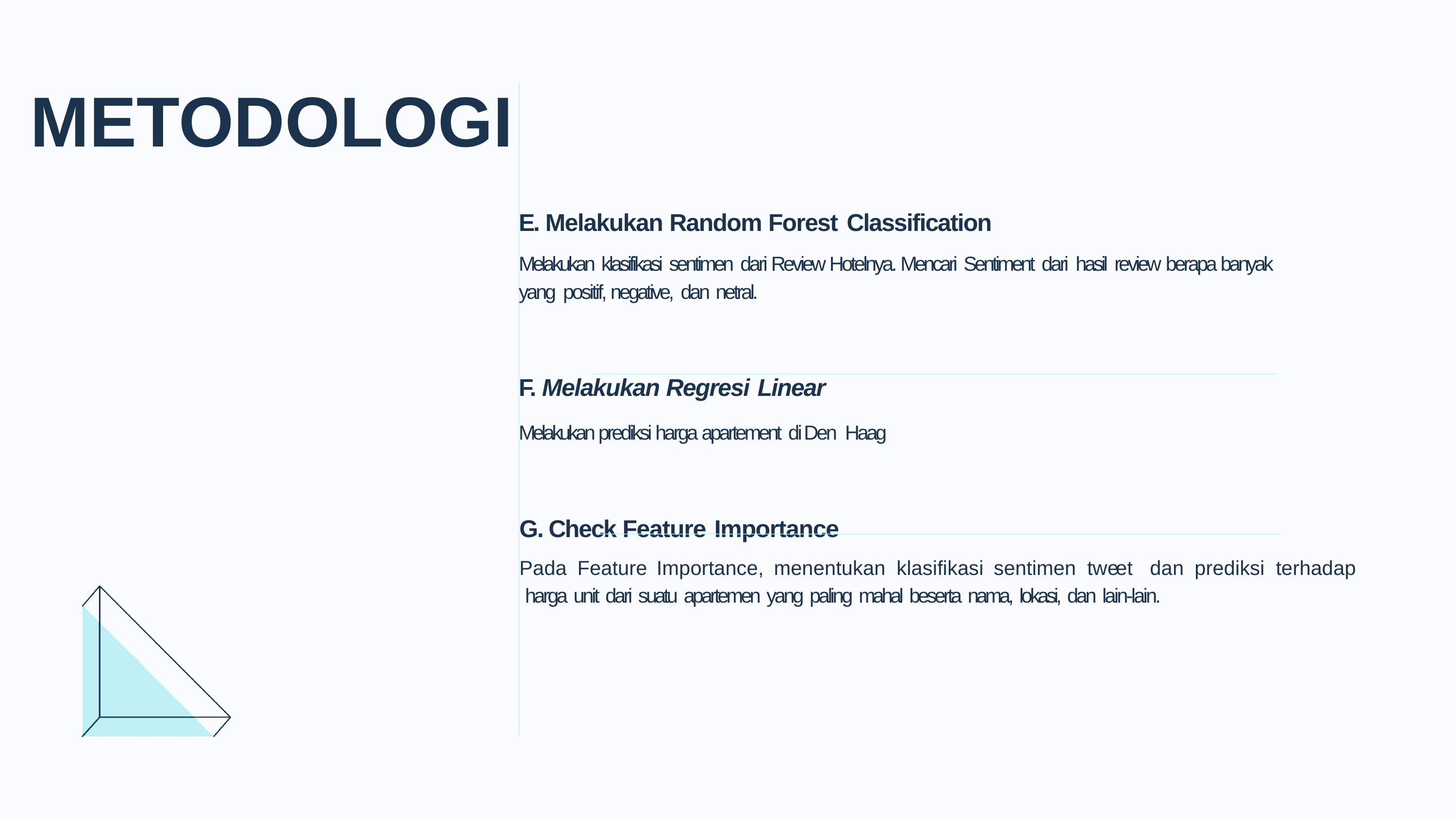

# METODOLOGI

E. Melakukan Random Forest Classification
Melakukan  klasifikasi  sentimen  dari Review Hotelnya. Mencari  Sentiment  dari  hasil  review  berapa banyak  yang  positif, negative,  dan netral.
F. Melakukan Regresi Linear
Melakukan prediksi harga apartement  di Den Haag

G. Check Feature Importance
Pada	Feature	Importance,	menentukan	klasifikasi	sentimen	tweet	dan	prediksi	terhadap  harga unit dari suatu apartemen yang paling mahal beserta nama, lokasi, dan lain-lain.